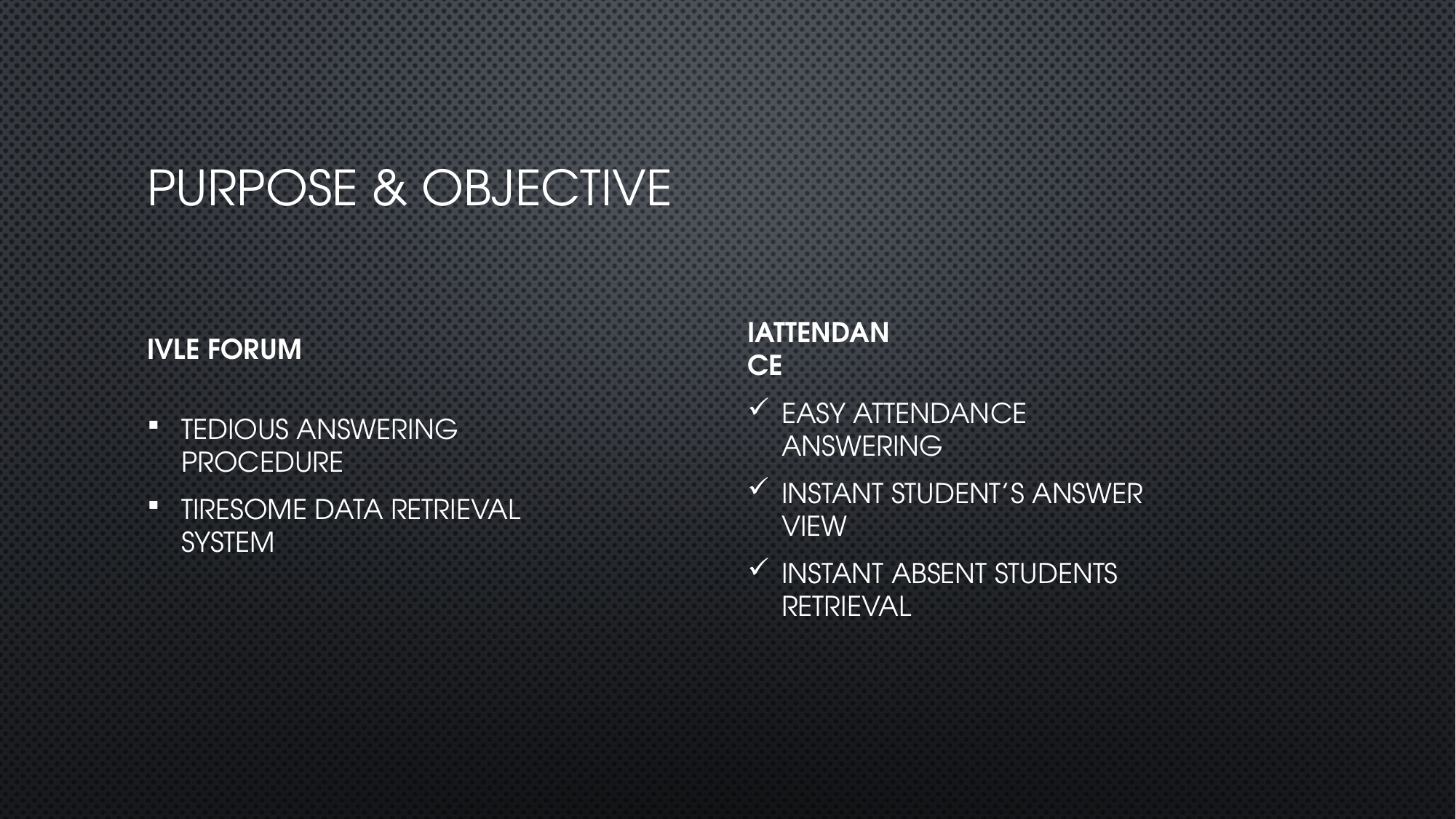

# Purpose & Objective
IVLE forum
iAttendance
Tedious answering procedure
Tiresome data retrieval system

Easy Attendance answering
Instant student’s answer view
Instant absent students retrieval